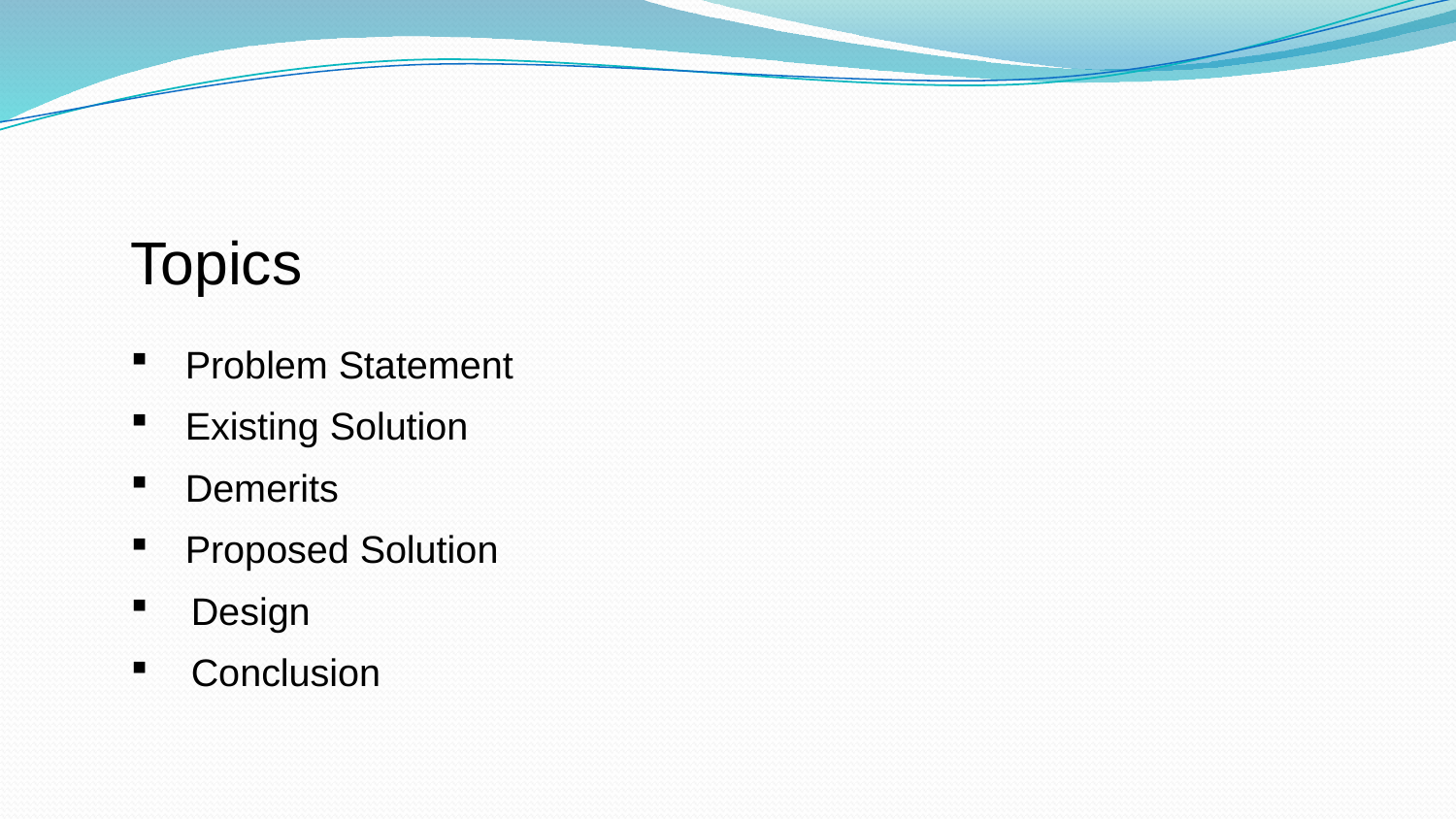

# Topics
Problem Statement
Existing Solution
Demerits
Proposed Solution
    Design
    Conclusion